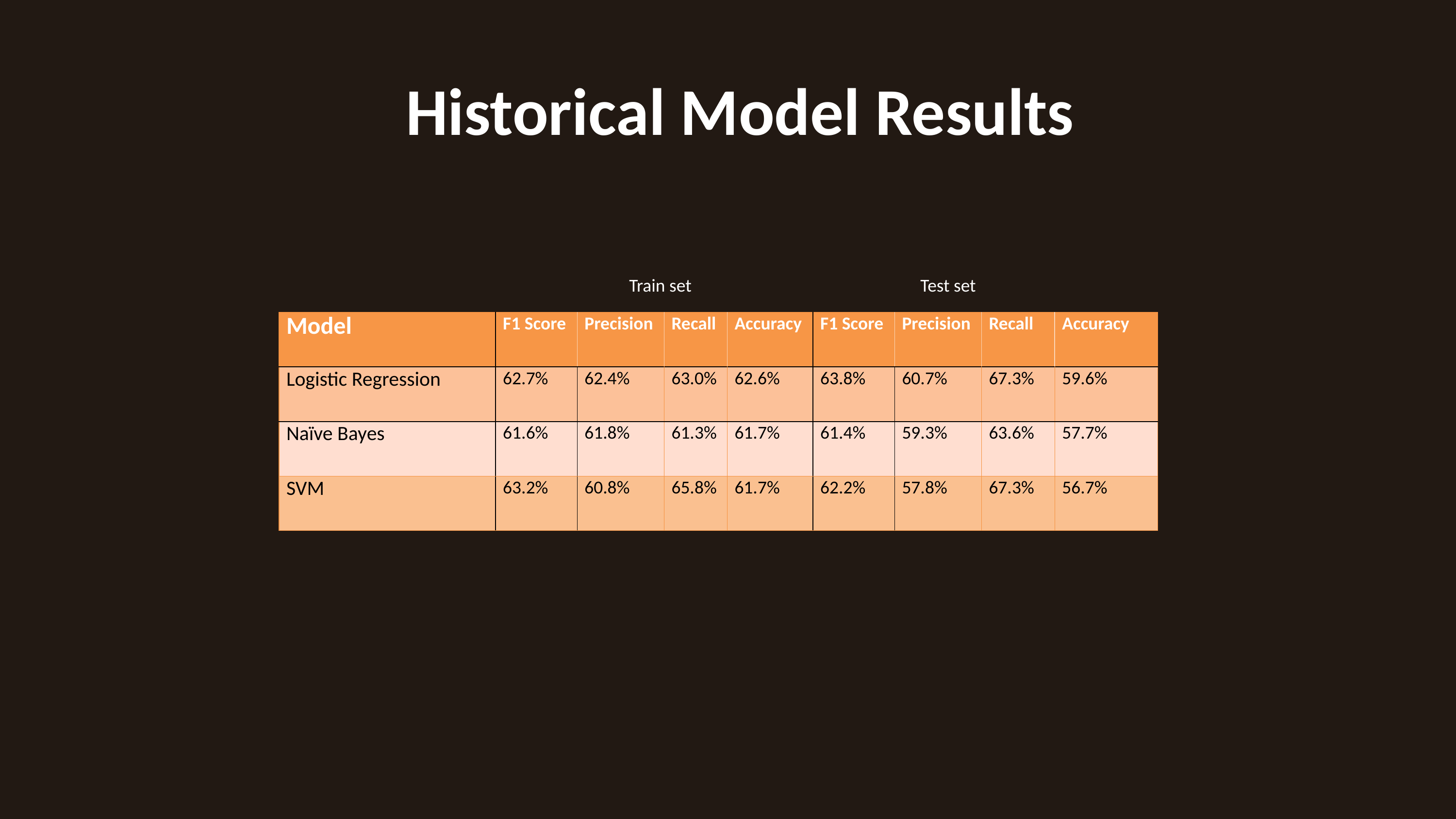

Historical Model Results
Train set
Test set
| Model | F1 Score | Precision | Recall | Accuracy | F1 Score | Precision | Recall | Accuracy |
| --- | --- | --- | --- | --- | --- | --- | --- | --- |
| Logistic Regression | 62.7% | 62.4% | 63.0% | 62.6% | 63.8% | 60.7% | 67.3% | 59.6% |
| Naïve Bayes | 61.6% | 61.8% | 61.3% | 61.7% | 61.4% | 59.3% | 63.6% | 57.7% |
| SVM | 63.2% | 60.8% | 65.8% | 61.7% | 62.2% | 57.8% | 67.3% | 56.7% |